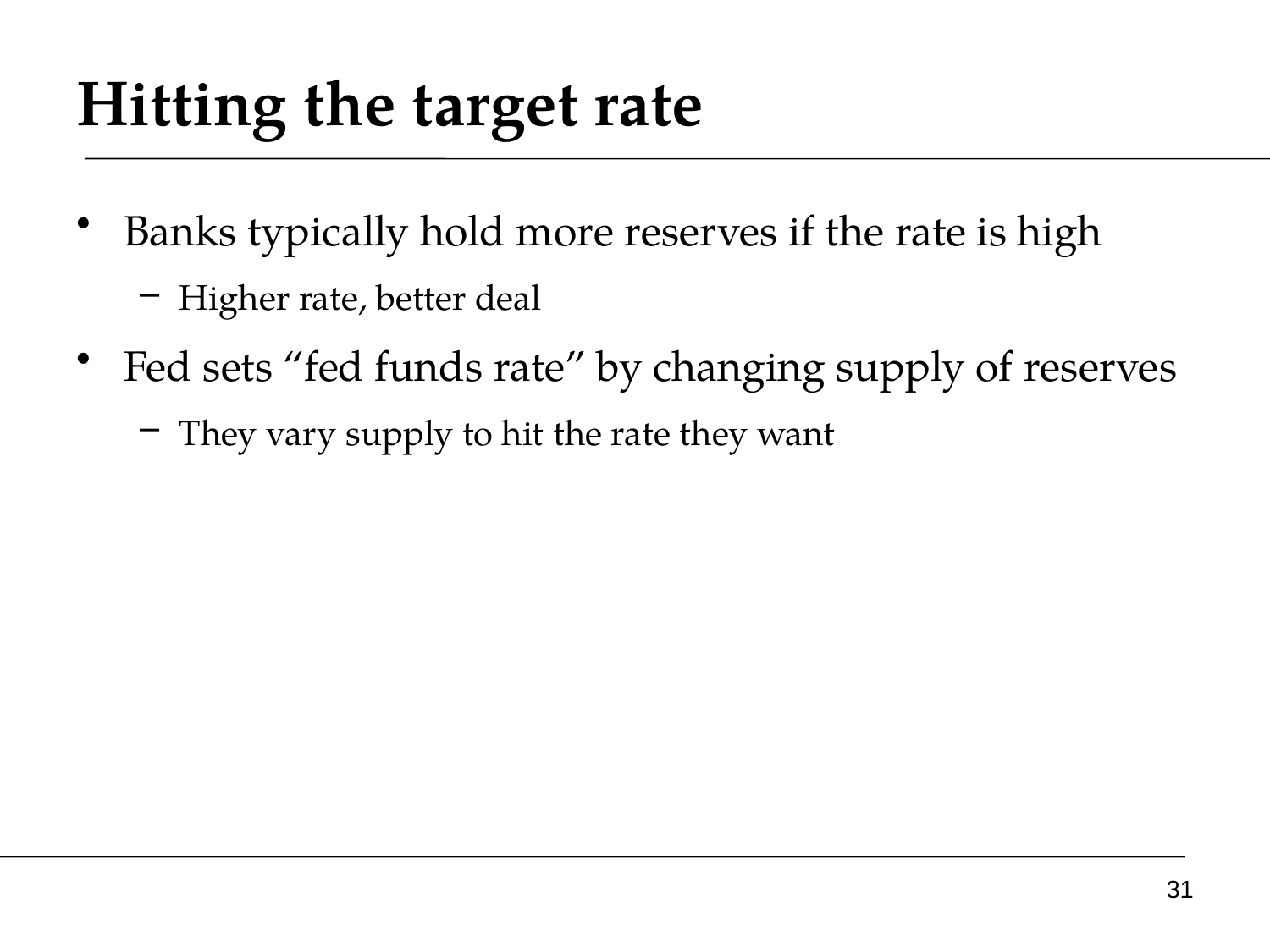

Hitting the target rate
Banks typically hold more reserves if the rate is high
Higher rate, better deal
Fed sets “fed funds rate” by changing supply of reserves
They vary supply to hit the rate they want
31